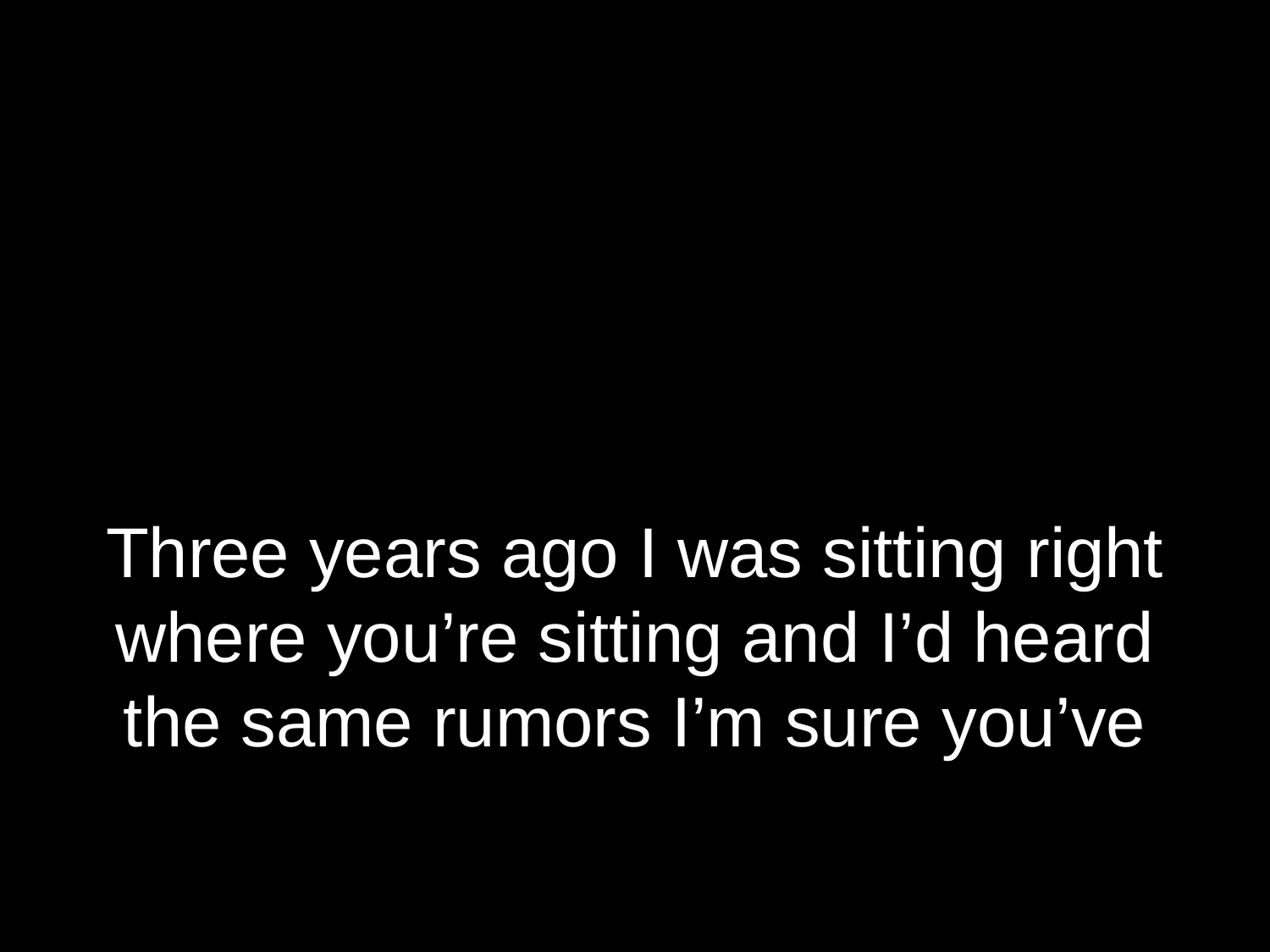

# Three years ago I was sitting right where you’re sitting and I’d heard the same rumors I’m sure you’ve